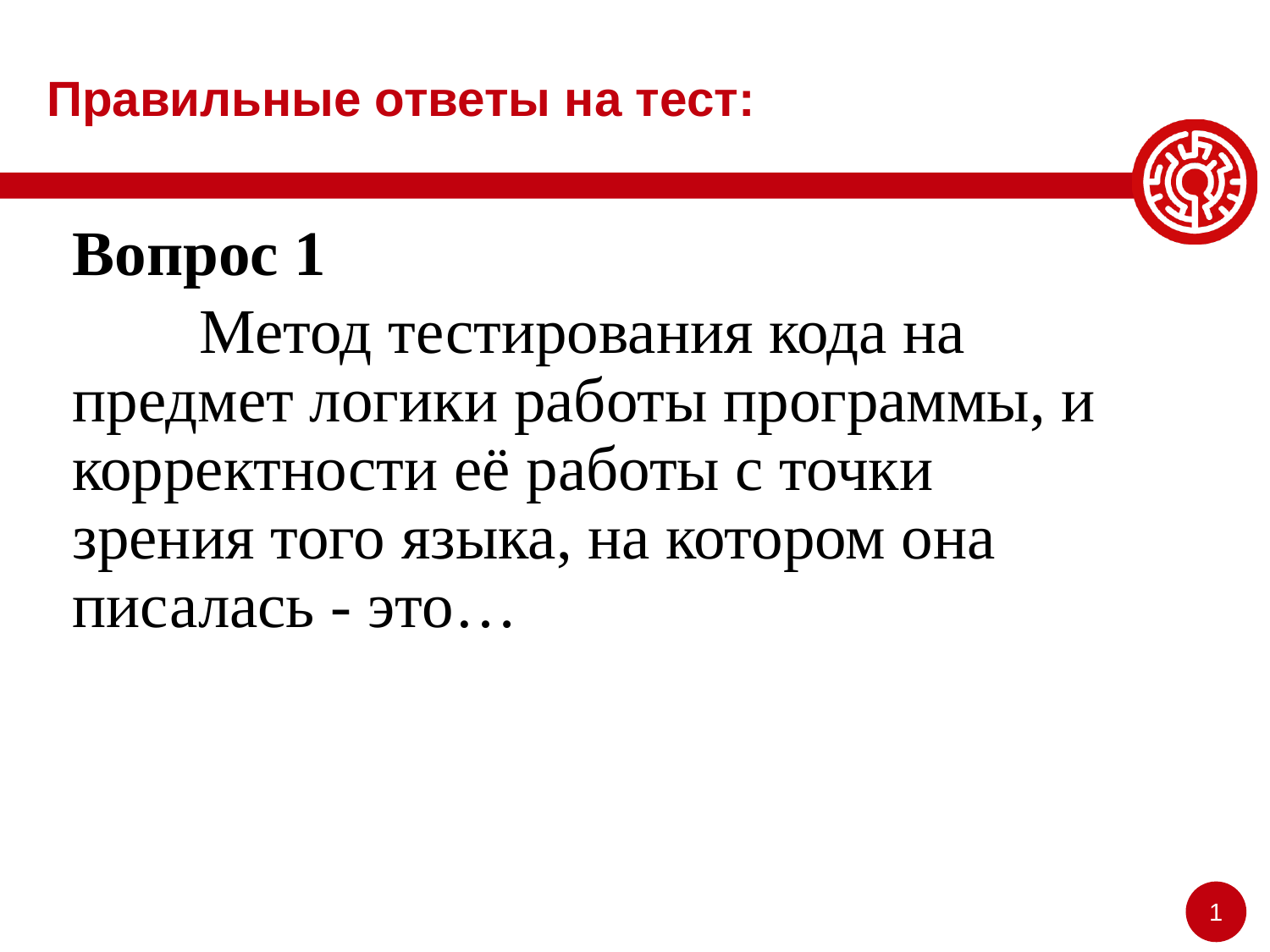

# Правильные ответы на тест:
Вопрос 1
	Метод тестирования кода на предмет логики работы программы, и корректности её работы с точки зрения того языка, на котором она писалась - это…
1